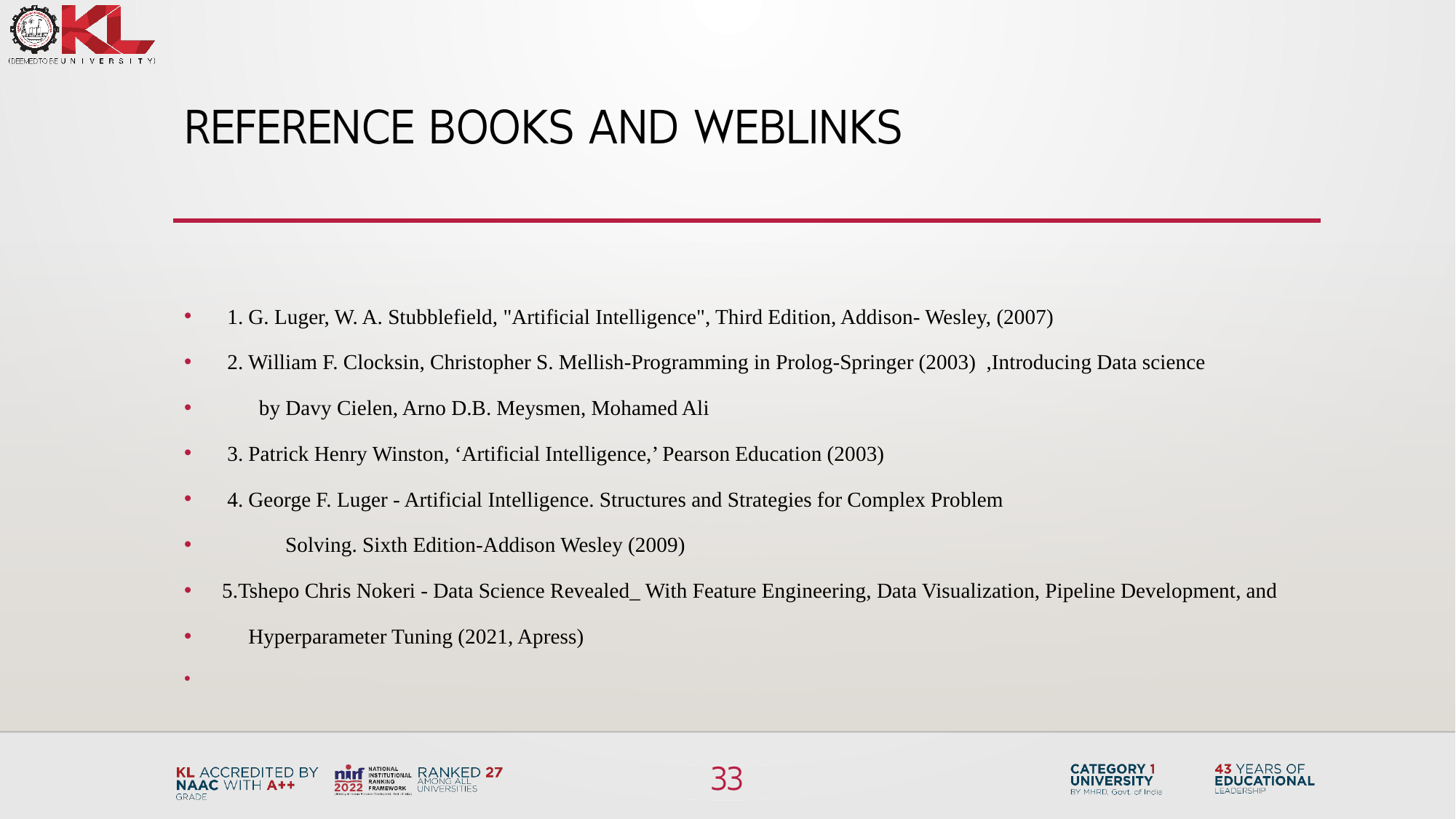

# Reference books and weblinks

   1. G. Luger, W. A. Stubblefield, "Artificial Intelligence", Third Edition, Addison- Wesley, (2007)
   2. William F. Clocksin, Christopher S. Mellish-Programming in Prolog-Springer (2003)  ,Introducing Data science
         by Davy Cielen, Arno D.B. Meysmen, Mohamed Ali
   3. Patrick Henry Winston, ‘Artificial Intelligence,’ Pearson Education (2003)
   4. George F. Luger - Artificial Intelligence. Structures and Strategies for Complex Problem
              Solving. Sixth Edition-Addison Wesley (2009)
  5.Tshepo Chris Nokeri - Data Science Revealed_ With Feature Engineering, Data Visualization, Pipeline Development, and
       Hyperparameter Tuning (2021, Apress)

33